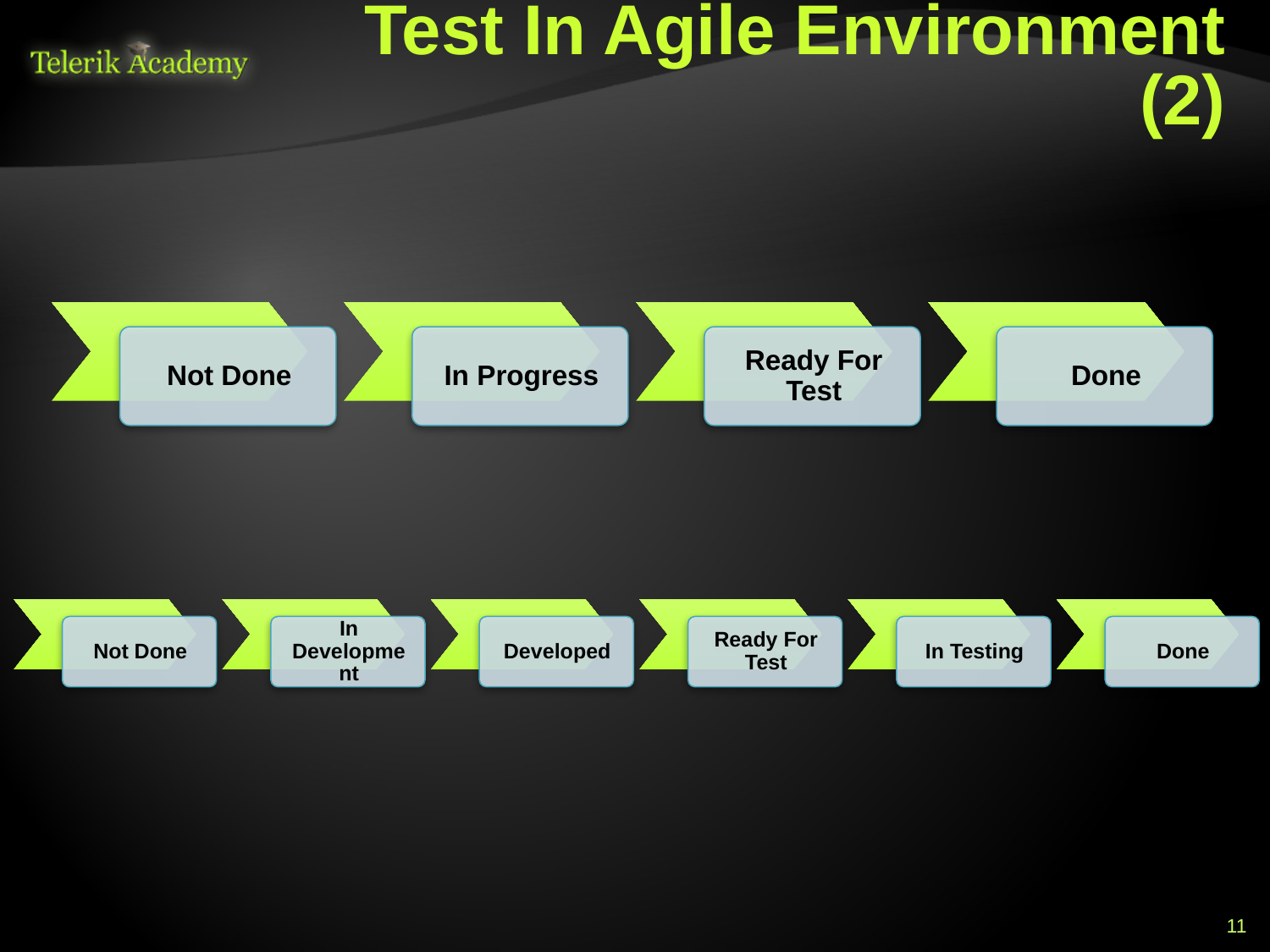

# Test In Agile Environment (2)

Not Done
In Progress
Ready For Test
Done
Not Done
In Development
Developed
Ready For Test
In Testing
Done
11